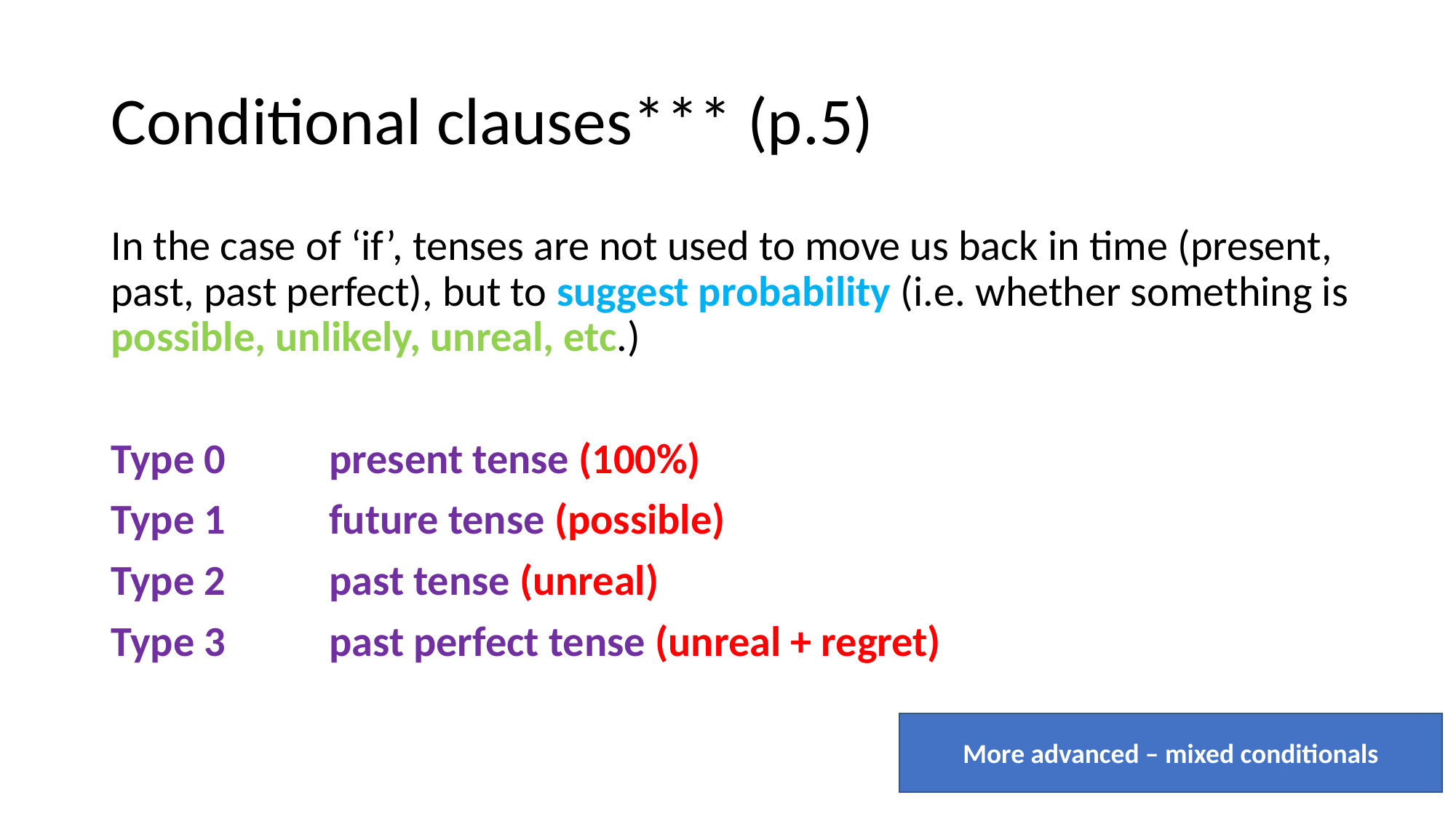

# Conditional clauses*** (p.5)
In the case of ‘if’, tenses are not used to move us back in time (present, past, past perfect), but to suggest probability (i.e. whether something is possible, unlikely, unreal, etc.)

Type 0	present tense (100%)
Type 1	future tense (possible)
Type 2	past tense (unreal)
Type 3	past perfect tense (unreal + regret)
More advanced – mixed conditionals